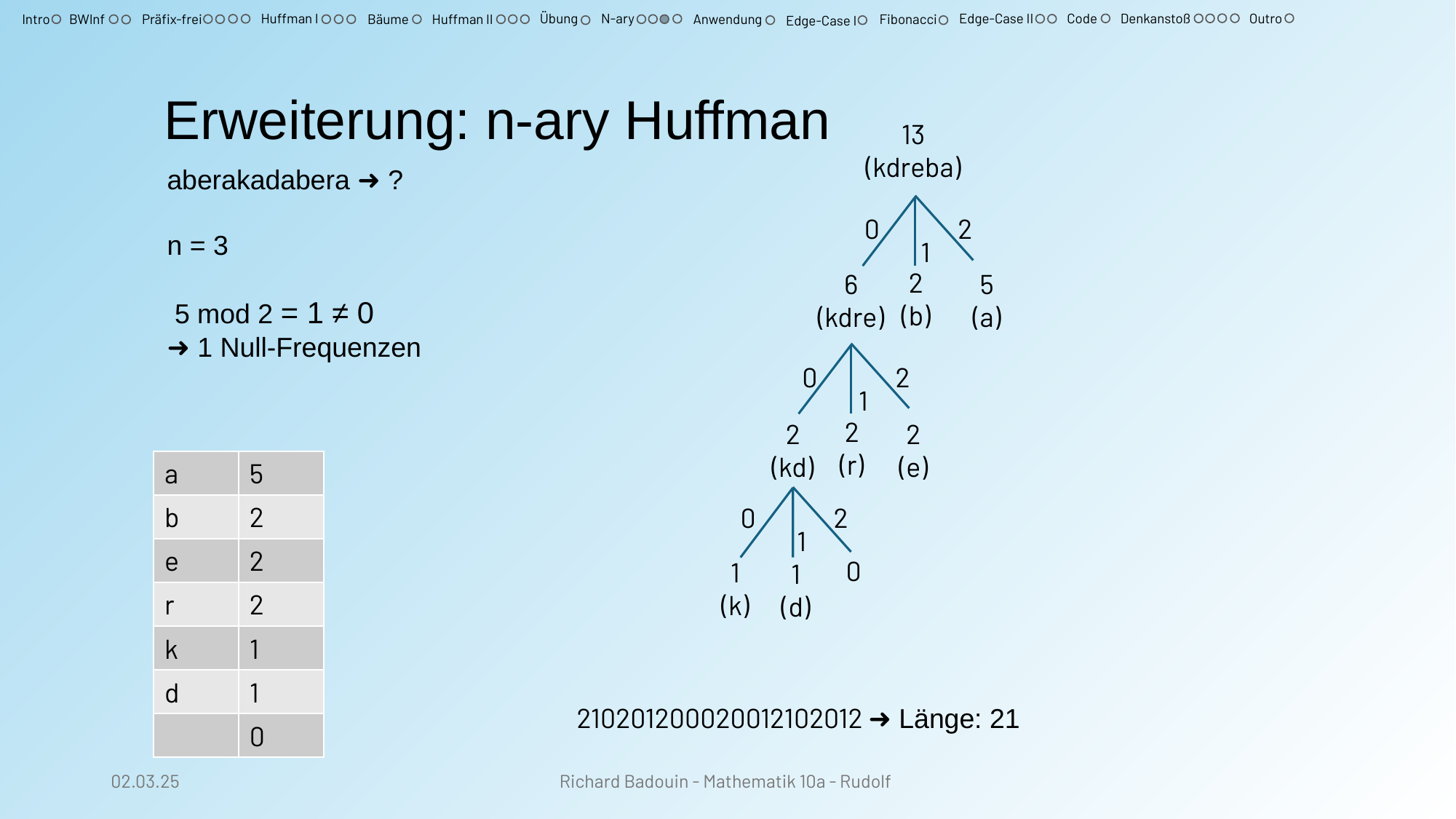

Outro
Huffman I
Übung
N-ary
Edge-Case II
Code
Denkanstoß
Intro
BWInf
Präfix-frei
Bäume
Huffman II
Anwendung
Fibonacci
Edge-Case I

Erweiterung: n-ary Huffman
13
(kdreba)
aberakadabera ➜ ?

n = 3

 5 mod 2 = 1 ≠ 0
➜ 1 Null-Frequenzen
0
2
1
2
(b)
5
(a)
6
(kdre)
0
2
1
2
(r)
2
(kd)
2
(e)
| a | 2 |
| --- | --- |
| b | 1 |
| e | 02 |
| r | 01 |
| k | 000 |
| d | 001 |
|  | 002 |
| a | 5 |
| --- | --- |
| b | 2 |
| e | 2 |
| r | 2 |
| k | 1 |
| d | 1 |
|  | 0 |
0
2
1
0

1
(k)
1
(d)
210201200020012102012 ➜ Länge: 21
02.03.25
Richard Badouin - Mathematik 10a - Rudolf